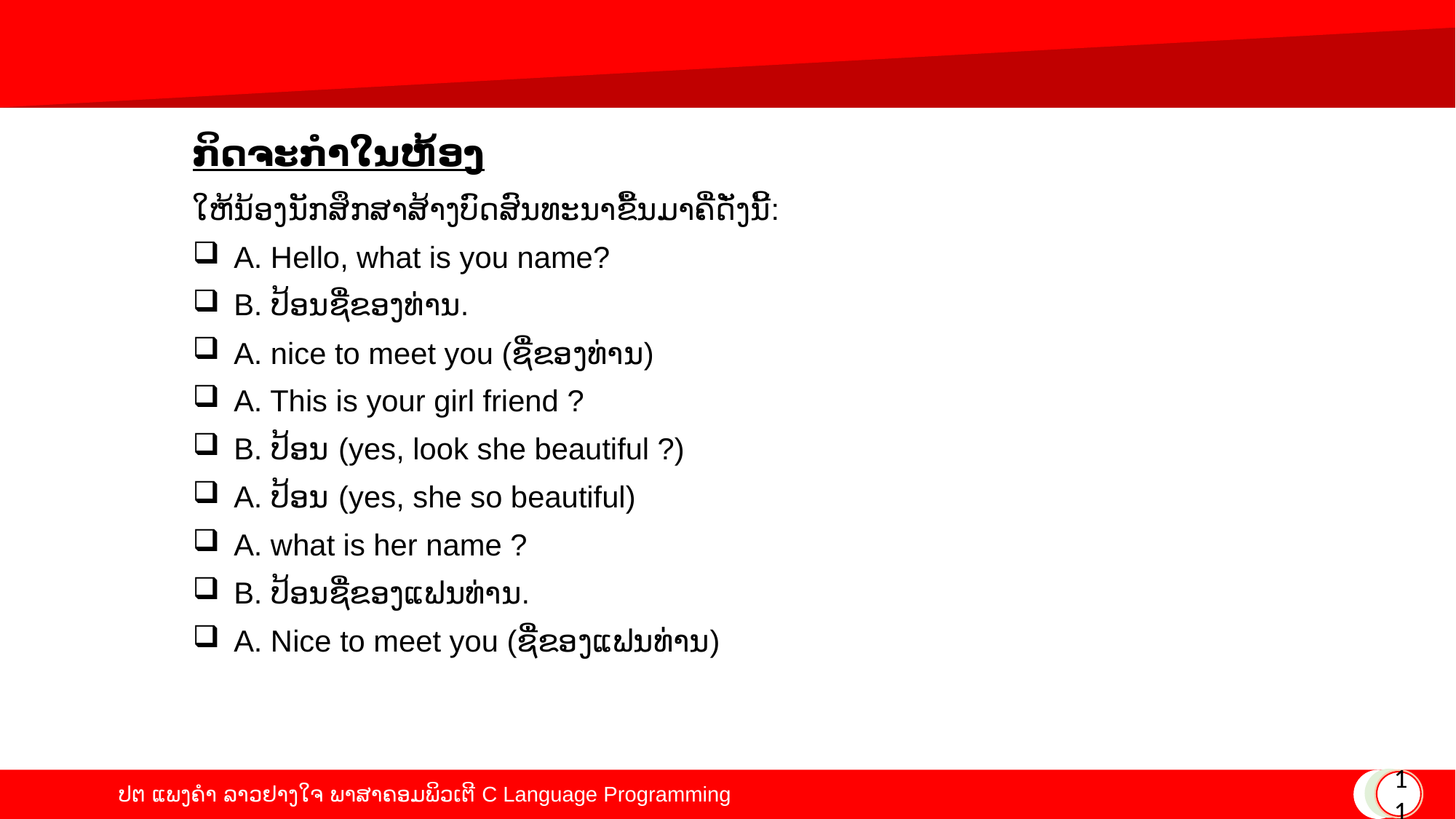

# ກິດຈະກໍາໃນຫ້ອງ
ໃຫ້ນ້ອງນັກສຶກສາສ້າງບົດສົນທະນາຂື້ນມາຄື່ດັ່ງນີ້:
A. Hello, what is you name?
B. ປ້ອນຊື່ຂອງທ່ານ.
A. nice to meet you (ຊື່ຂອງທ່ານ)
A. This is your girl friend ?
B. ປ້ອນ (yes, look she beautiful ?)
A. ປ້ອນ (yes, she so beautiful)
A. what is her name ?
B. ປ້ອນຊື່ຂອງແຟນທ່ານ.
A. Nice to meet you (ຊື່ຂອງແຟນທ່ານ)

11
ປຕ ແພງຄໍາ ລາວຢາງໃຈ ພາສາຄອມພິວເຕີ C Language Programming